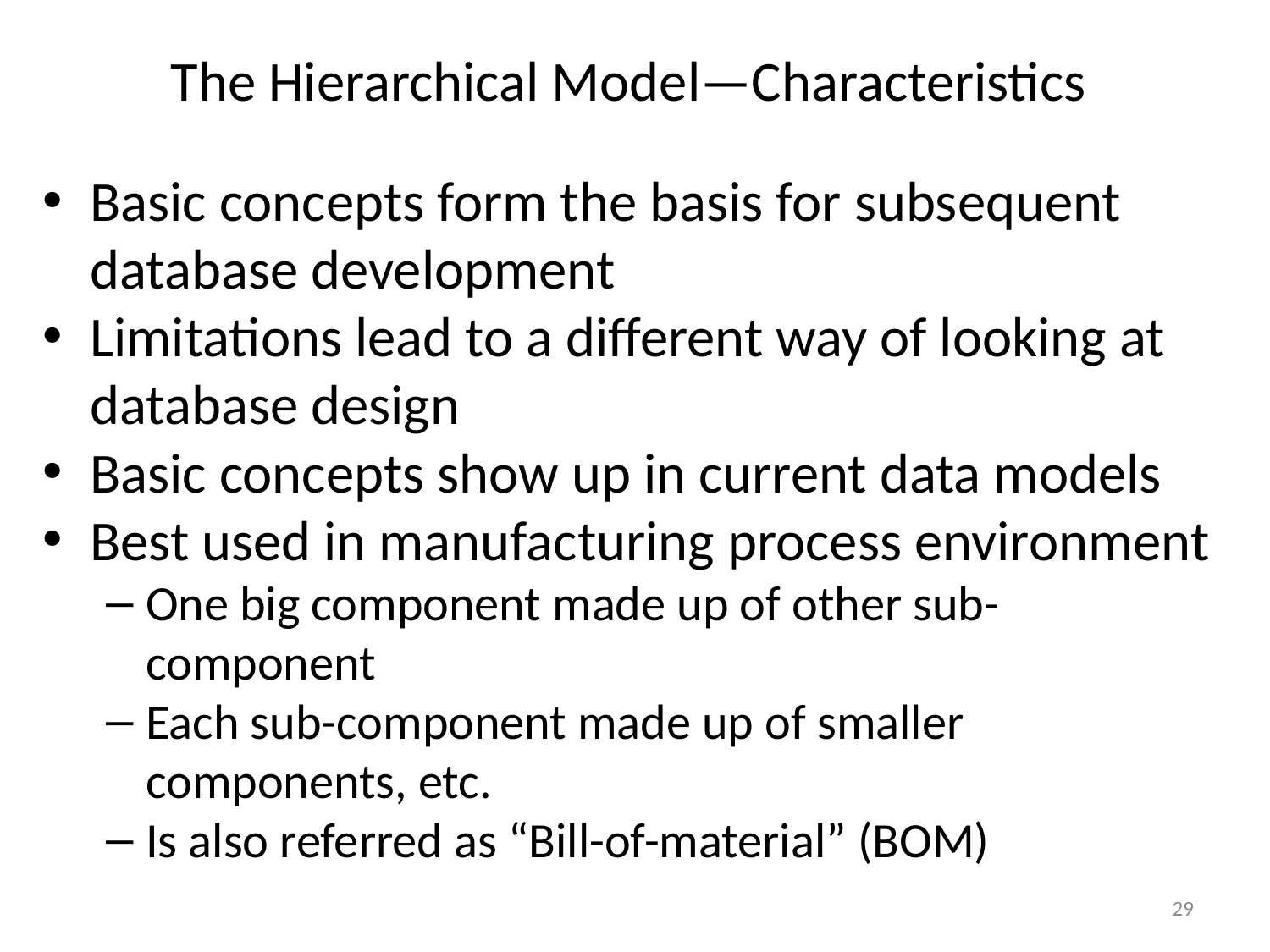

# The Hierarchical Model—Characteristics
Basic concepts form the basis for subsequent database development
Limitations lead to a different way of looking at database design
Basic concepts show up in current data models
Best used in manufacturing process environment
One big component made up of other sub-component
Each sub-component made up of smaller components, etc.
Is also referred as “Bill-of-material” (BOM)
29